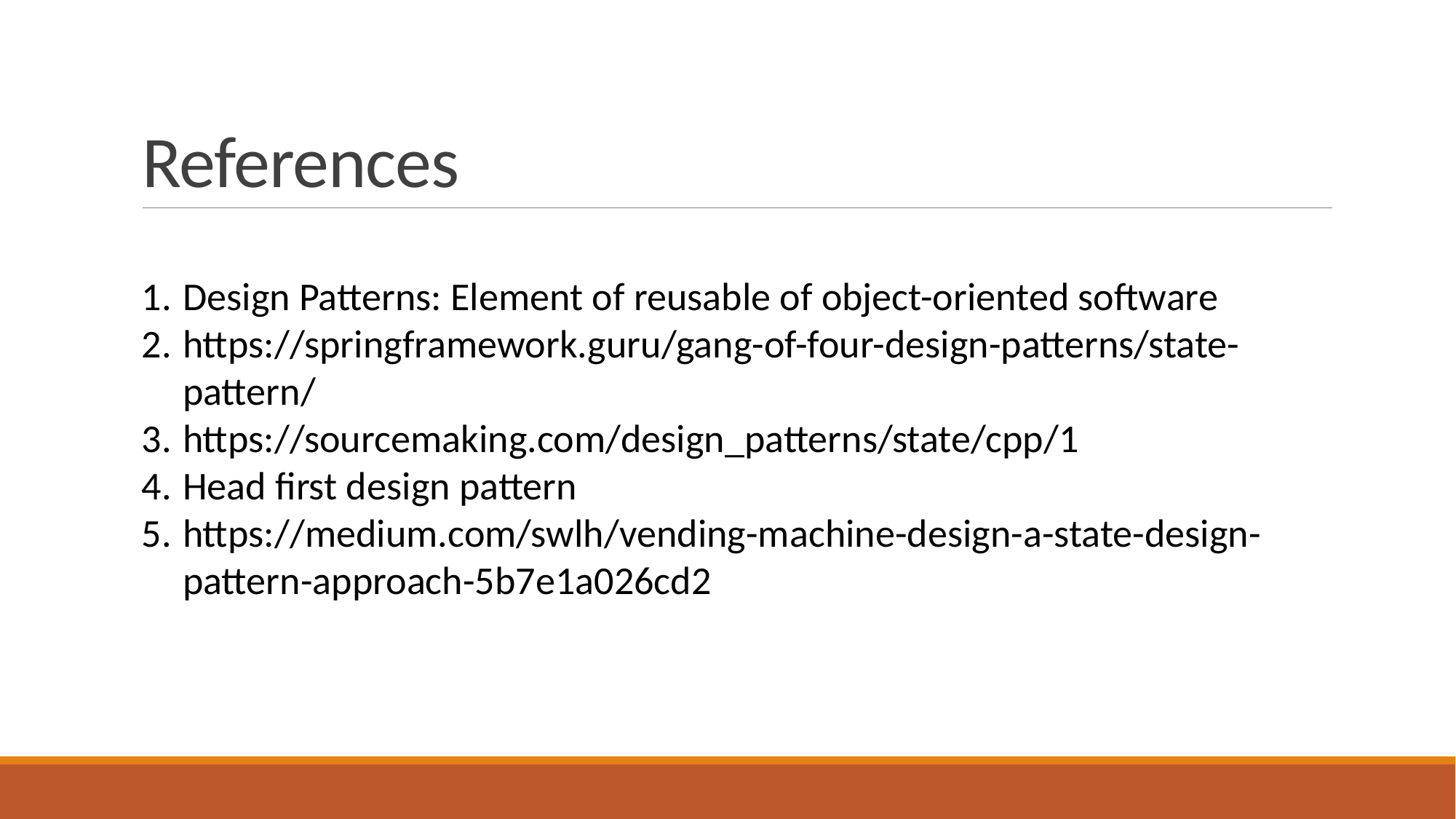

# References
Design Patterns: Element of reusable of object-oriented software
https://springframework.guru/gang-of-four-design-patterns/state-pattern/
https://sourcemaking.com/design_patterns/state/cpp/1
Head first design pattern
https://medium.com/swlh/vending-machine-design-a-state-design-pattern-approach-5b7e1a026cd2